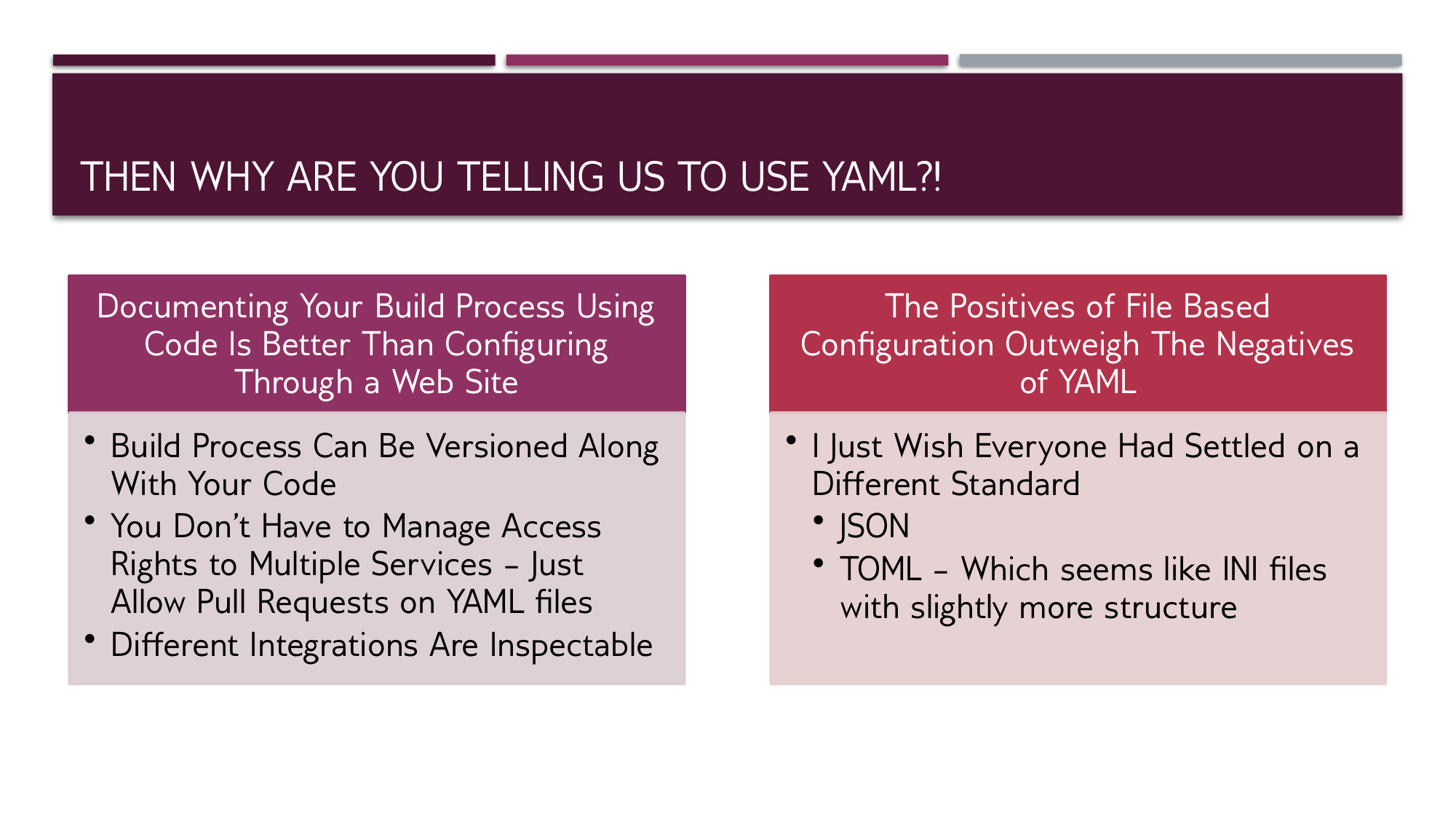

# Then Why Are You Telling Us To Use YAML?!
Documenting Your Build Process Using Code Is Better Than Configuring Through a Web Site
Build Process Can Be Versioned Along With Your Code
You Don’t Have to Manage Access Rights to Multiple Services – Just Allow Pull Requests on YAML files
Different Integrations Are Inspectable
The Positives of File Based Configuration Outweigh The Negatives of YAML
I Just Wish Everyone Had Settled on a Different Standard
JSON
TOML – Which seems like INI files with slightly more structure